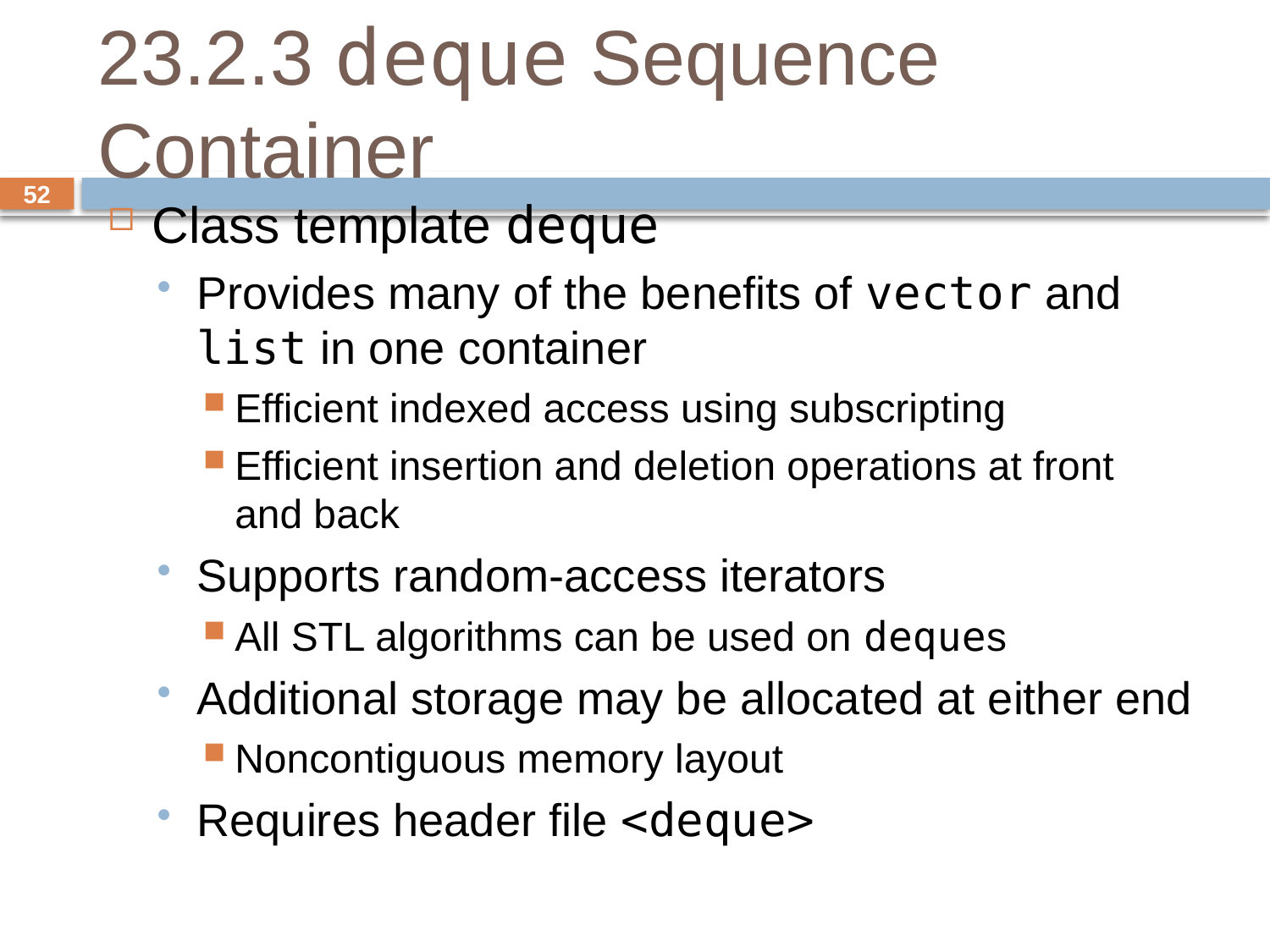

# 23.2.3 deque Sequence Container
Class template deque
Provides many of the benefits of vector and list in one container
Efficient indexed access using subscripting
Efficient insertion and deletion operations at front and back
Supports random-access iterators
All STL algorithms can be used on deques
Additional storage may be allocated at either end
Noncontiguous memory layout
Requires header file <deque>
52